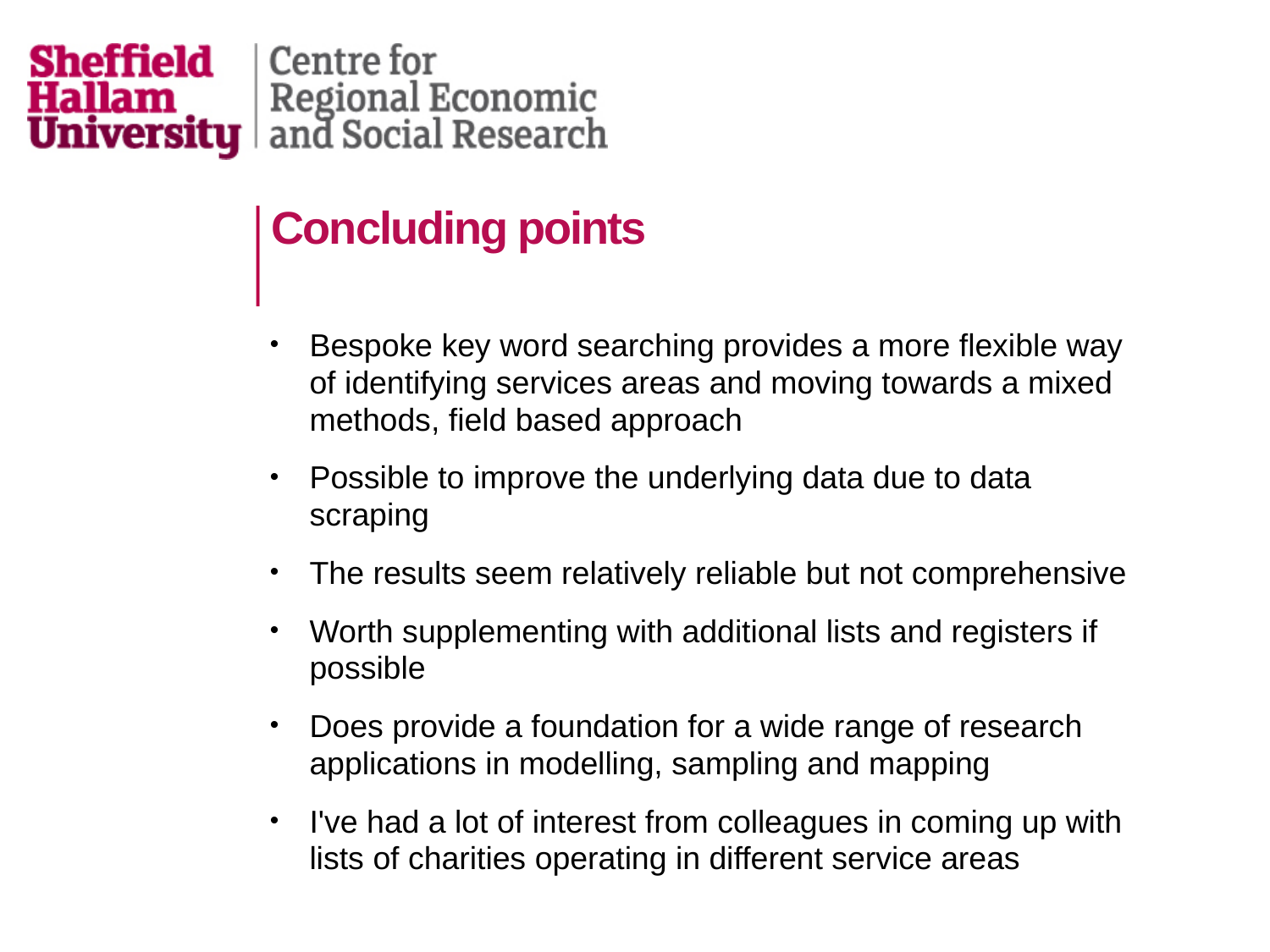

# Concluding points
Bespoke key word searching provides a more flexible way of identifying services areas and moving towards a mixed methods, field based approach
Possible to improve the underlying data due to data scraping
The results seem relatively reliable but not comprehensive
Worth supplementing with additional lists and registers if possible
Does provide a foundation for a wide range of research applications in modelling, sampling and mapping
I've had a lot of interest from colleagues in coming up with lists of charities operating in different service areas